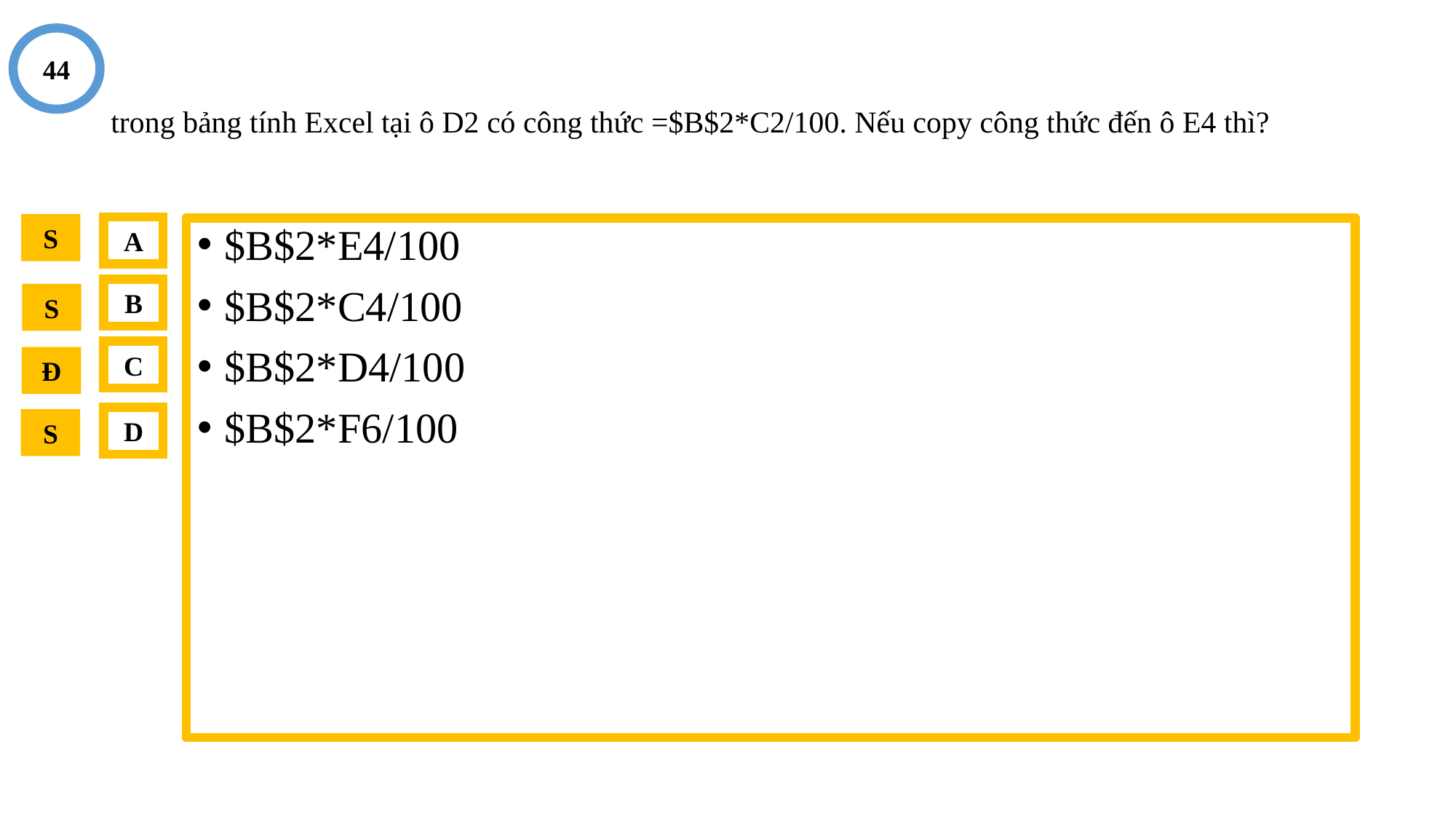

44
# trong bảng tính Excel tại ô D2 có công thức =$B$2*C2/100. Nếu copy công thức đến ô E4 thì?
S
A
$B$2*E4/100
$B$2*C4/100
$B$2*D4/100
$B$2*F6/100

B
S
C
Đ
D
S